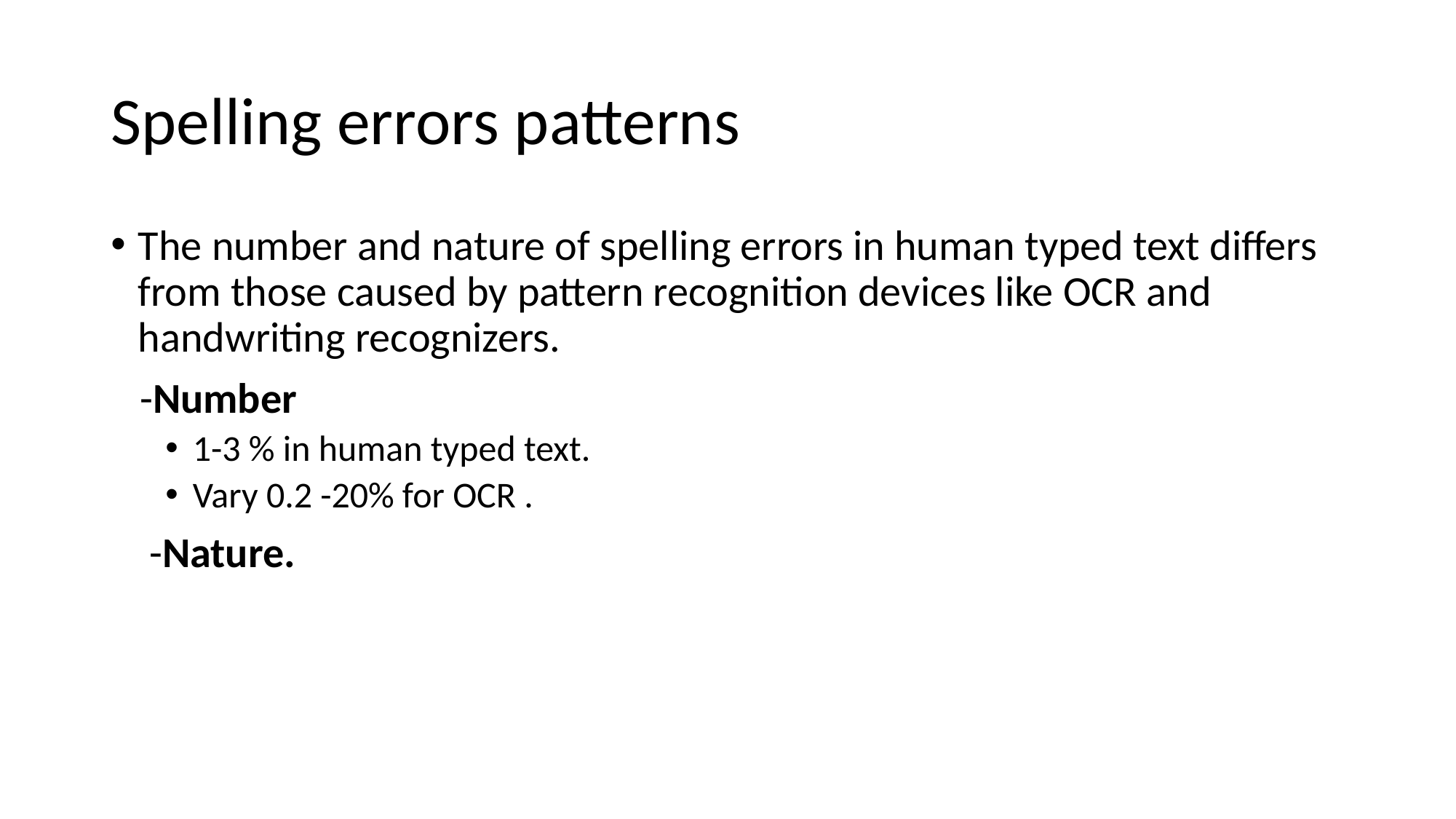

# Spelling errors patterns
The number and nature of spelling errors in human typed text differs from those caused by pattern recognition devices like OCR and handwriting recognizers.
   -Number
1-3 % in human typed text.
Vary 0.2 -20% for OCR .
    -Nature.